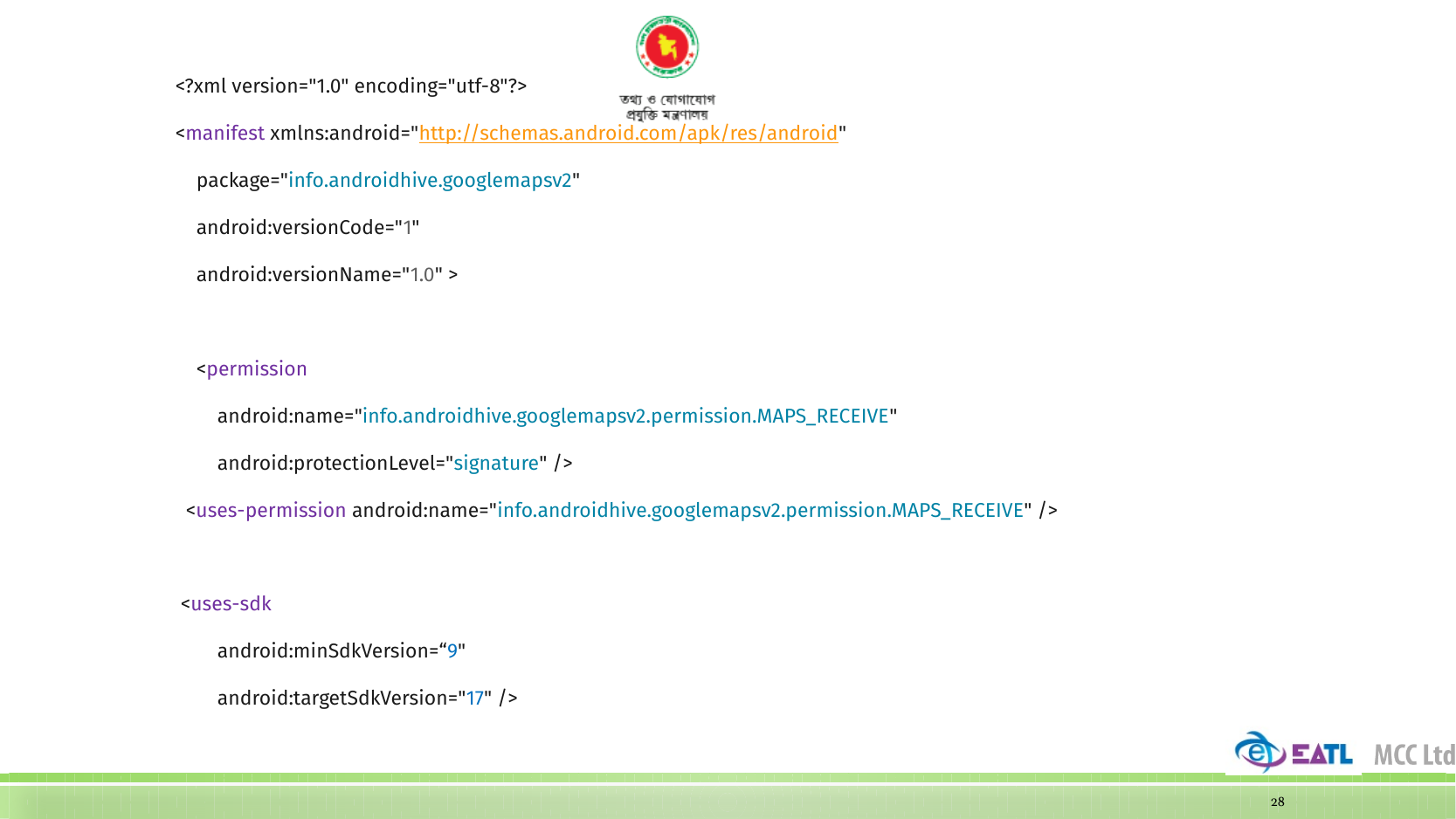

<?xml version="1.0" encoding="utf-8"?>
<manifest xmlns:android="http://schemas.android.com/apk/res/android"
    package="info.androidhive.googlemapsv2"
    android:versionCode="1"
    android:versionName="1.0" >

    <permission
        android:name="info.androidhive.googlemapsv2.permission.MAPS_RECEIVE"
        android:protectionLevel="signature" />
  <uses-permission android:name="info.androidhive.googlemapsv2.permission.MAPS_RECEIVE" />

 <uses-sdk
        android:minSdkVersion=“9"
        android:targetSdkVersion="17" />

28